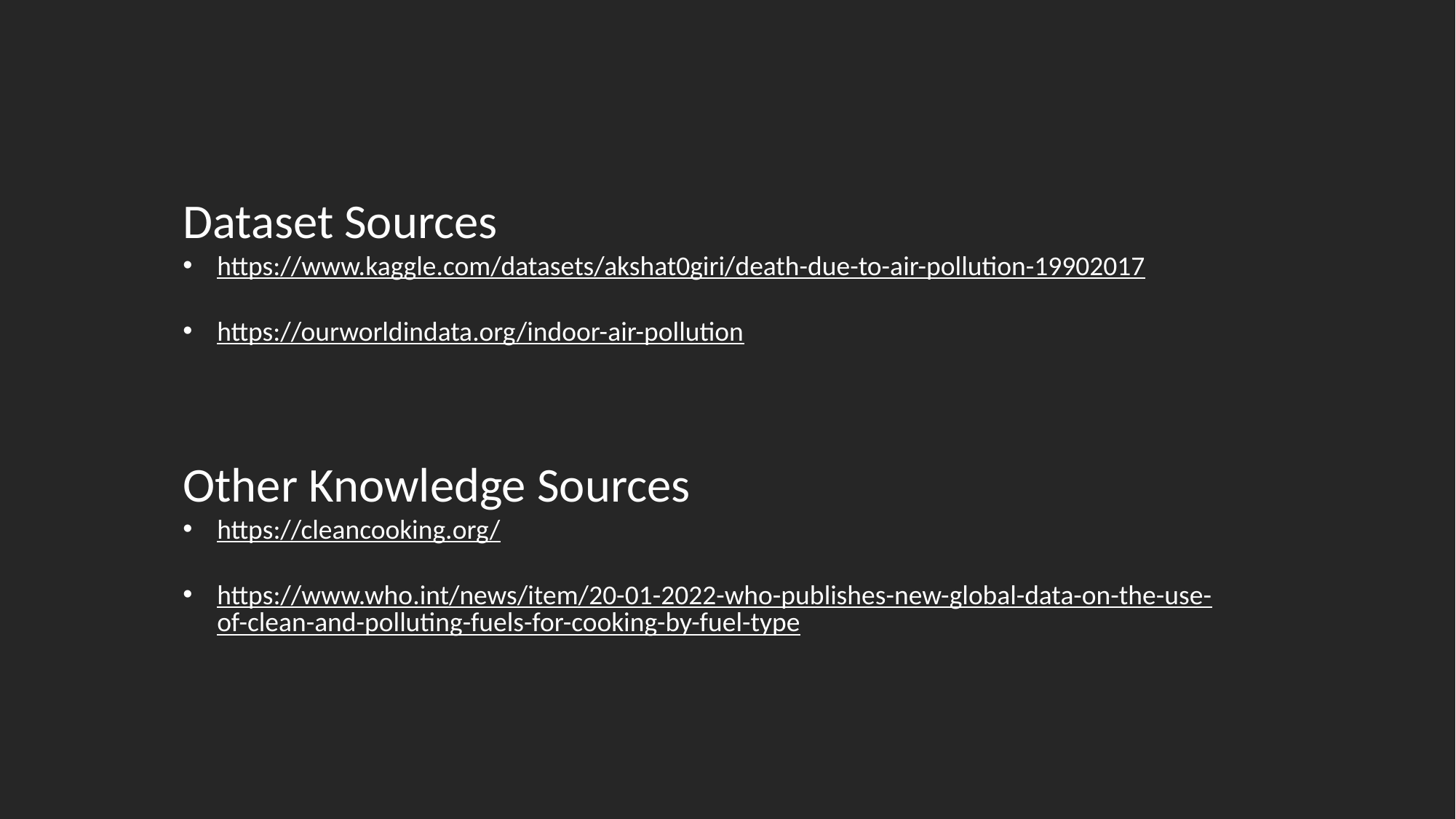

Dataset Sources
https://www.kaggle.com/datasets/akshat0giri/death-due-to-air-pollution-19902017

https://ourworldindata.org/indoor-air-pollution
Other Knowledge Sources
https://cleancooking.org/

https://www.who.int/news/item/20-01-2022-who-publishes-new-global-data-on-the-use-of-clean-and-polluting-fuels-for-cooking-by-fuel-type